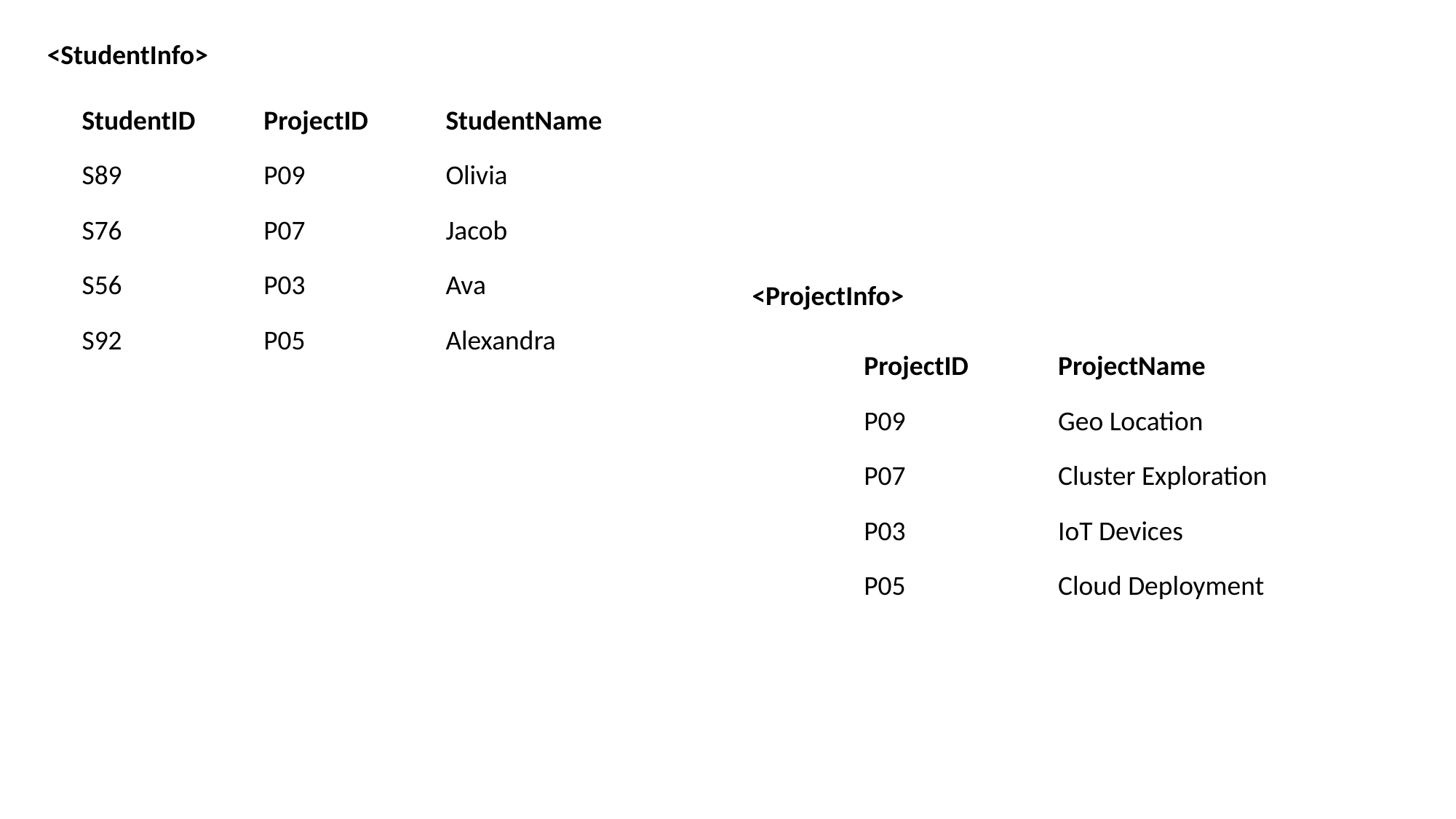

<StudentInfo>
| StudentID | ProjectID | StudentName |
| --- | --- | --- |
| S89 | P09 | Olivia |
| S76 | P07 | Jacob |
| S56 | P03 | Ava |
| S92 | P05 | Alexandra |
<ProjectInfo>
| ProjectID | ProjectName |
| --- | --- |
| P09 | Geo Location |
| P07 | Cluster Exploration |
| P03 | IoT Devices |
| P05 | Cloud Deployment |